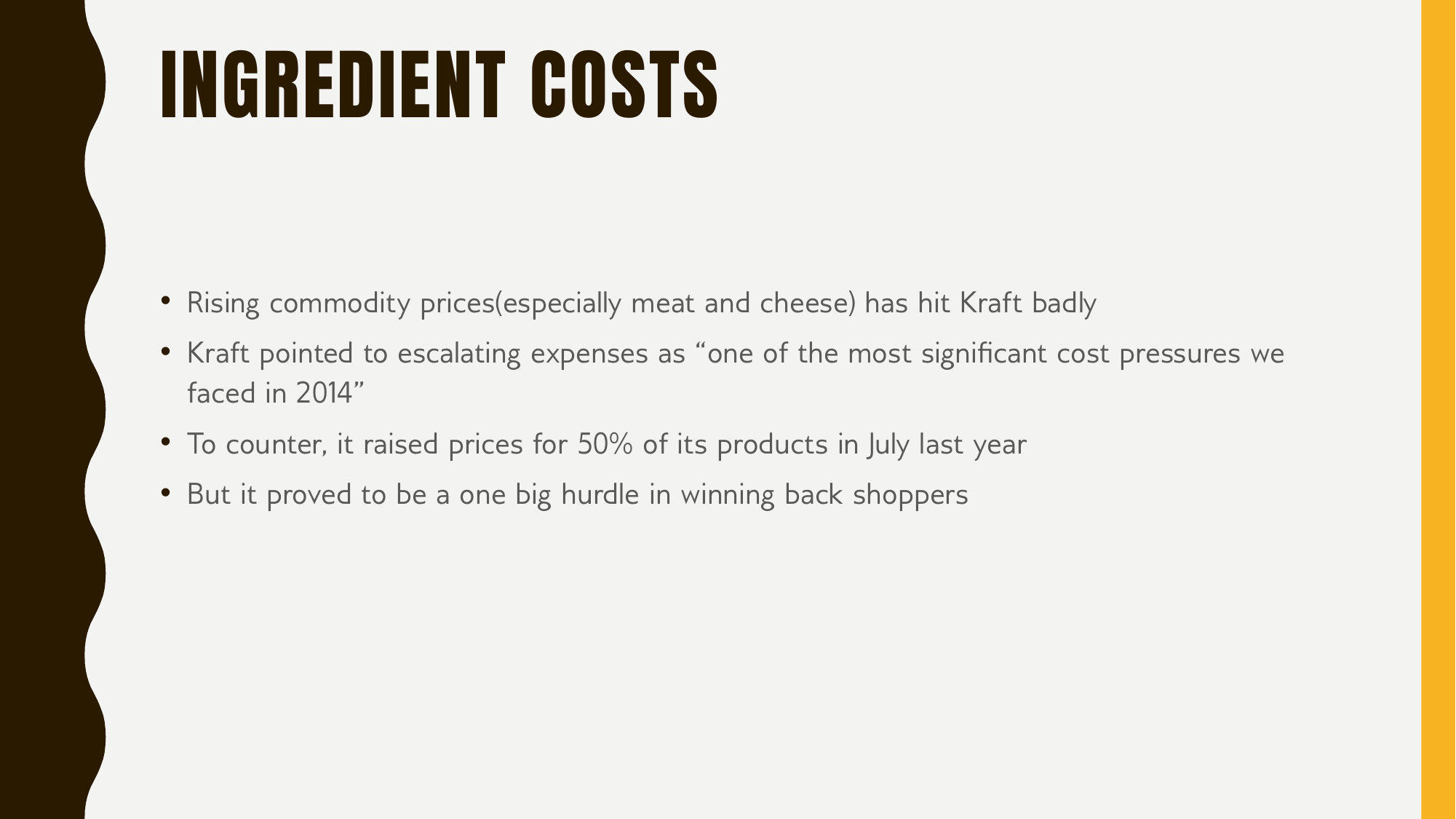

# Ingredient Costs
Rising commodity prices(especially meat and cheese) has hit Kraft badly
Kraft pointed to escalating expenses as “one of the most significant cost pressures we faced in 2014”
To counter, it raised prices for 50% of its products in July last year
But it proved to be a one big hurdle in winning back shoppers